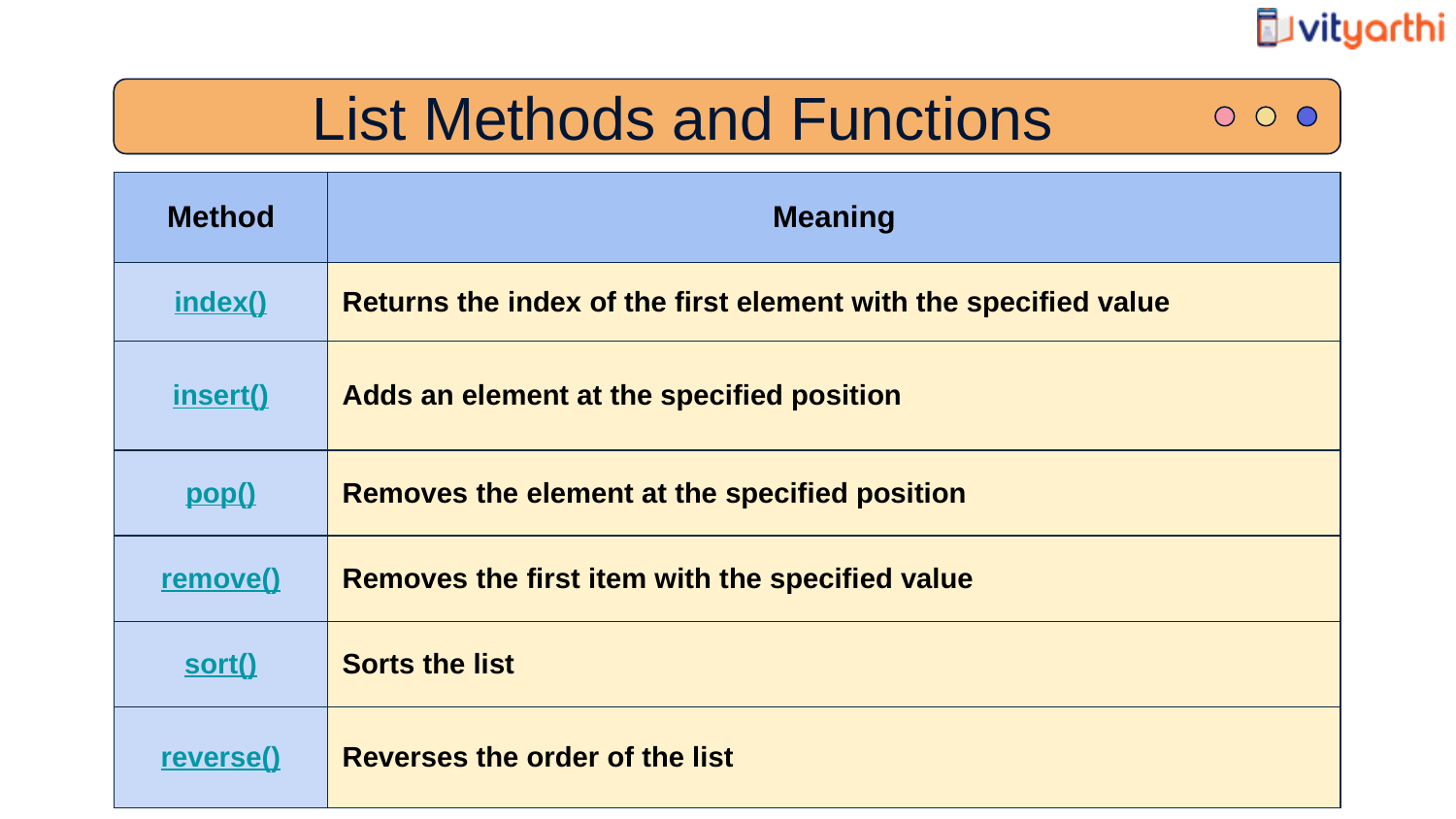

List Methods and Functions

| Method | Meaning |
| --- | --- |
| index() | Returns the index of the first element with the specified value |
| insert() | Adds an element at the specified position |
| pop() | Removes the element at the specified position |
| remove() | Removes the first item with the specified value |
| sort() | Sorts the list |
| reverse() | Reverses the order of the list |